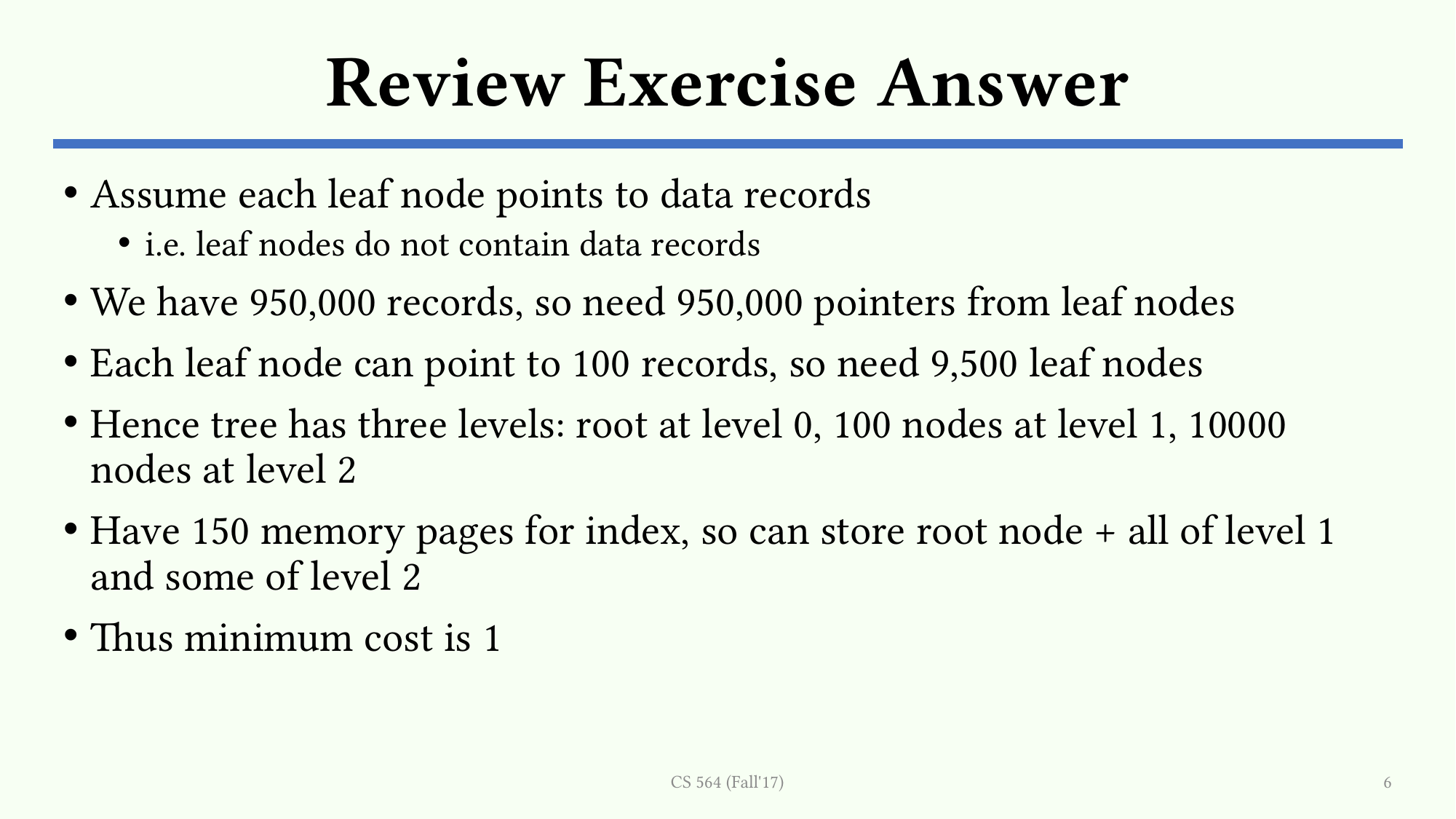

# Review Exercise Answer
Assume each leaf node points to data records
i.e. leaf nodes do not contain data records
We have 950,000 records, so need 950,000 pointers from leaf nodes
Each leaf node can point to 100 records, so need 9,500 leaf nodes
Hence tree has three levels: root at level 0, 100 nodes at level 1, 10000 nodes at level 2
Have 150 memory pages for index, so can store root node + all of level 1 and some of level 2
Thus minimum cost is 1
CS 564 (Fall'17)
6